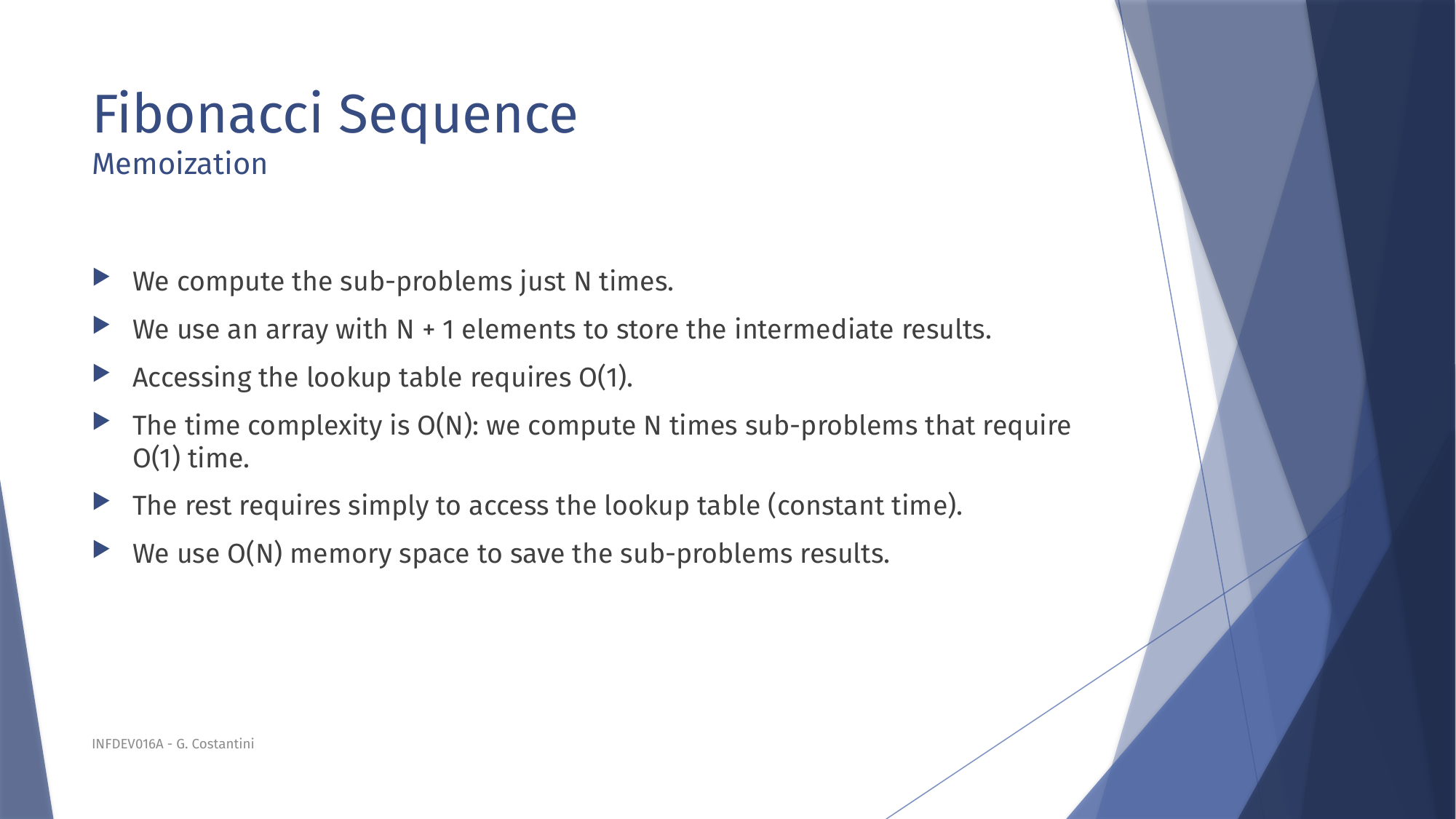

# Fibonacci Sequence Memoization
We compute the sub-problems just N times.
We use an array with N + 1 elements to store the intermediate results.
Accessing the lookup table requires O(1).
The time complexity is O(N): we compute N times sub-problems that require O(1) time.
The rest requires simply to access the lookup table (constant time).
We use O(N) memory space to save the sub-problems results.

INFDEV016A - G. Costantini